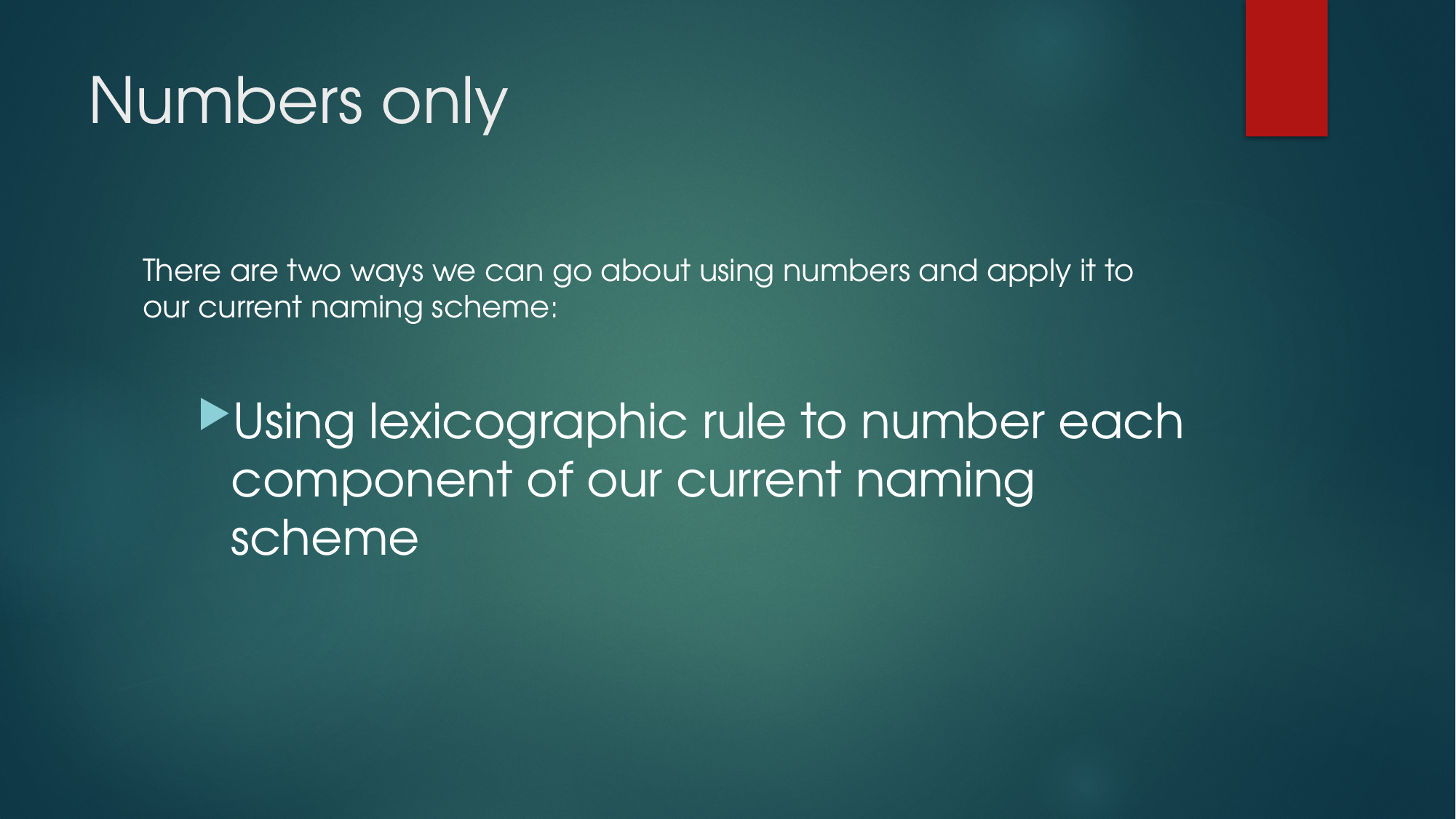

# Numbers only
There are two ways we can go about using numbers and apply it to our current naming scheme:

Using lexicographic rule to number each component of our current naming scheme